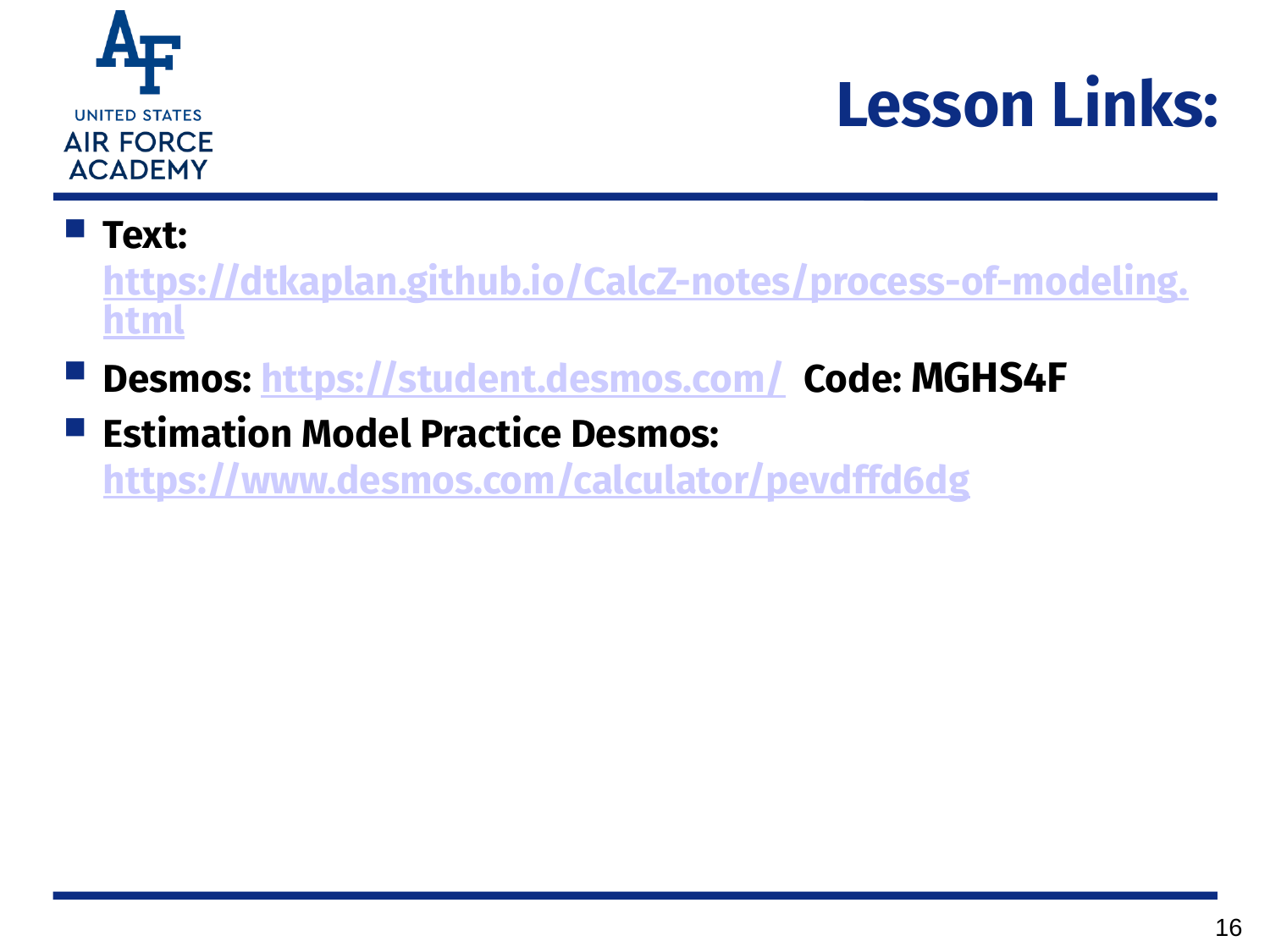

# Lesson Links:
Text: https://dtkaplan.github.io/CalcZ-notes/process-of-modeling.html
Desmos: https://student.desmos.com/  Code: MGHS4F
Estimation Model Practice Desmos: https://www.desmos.com/calculator/pevdffd6dg

16